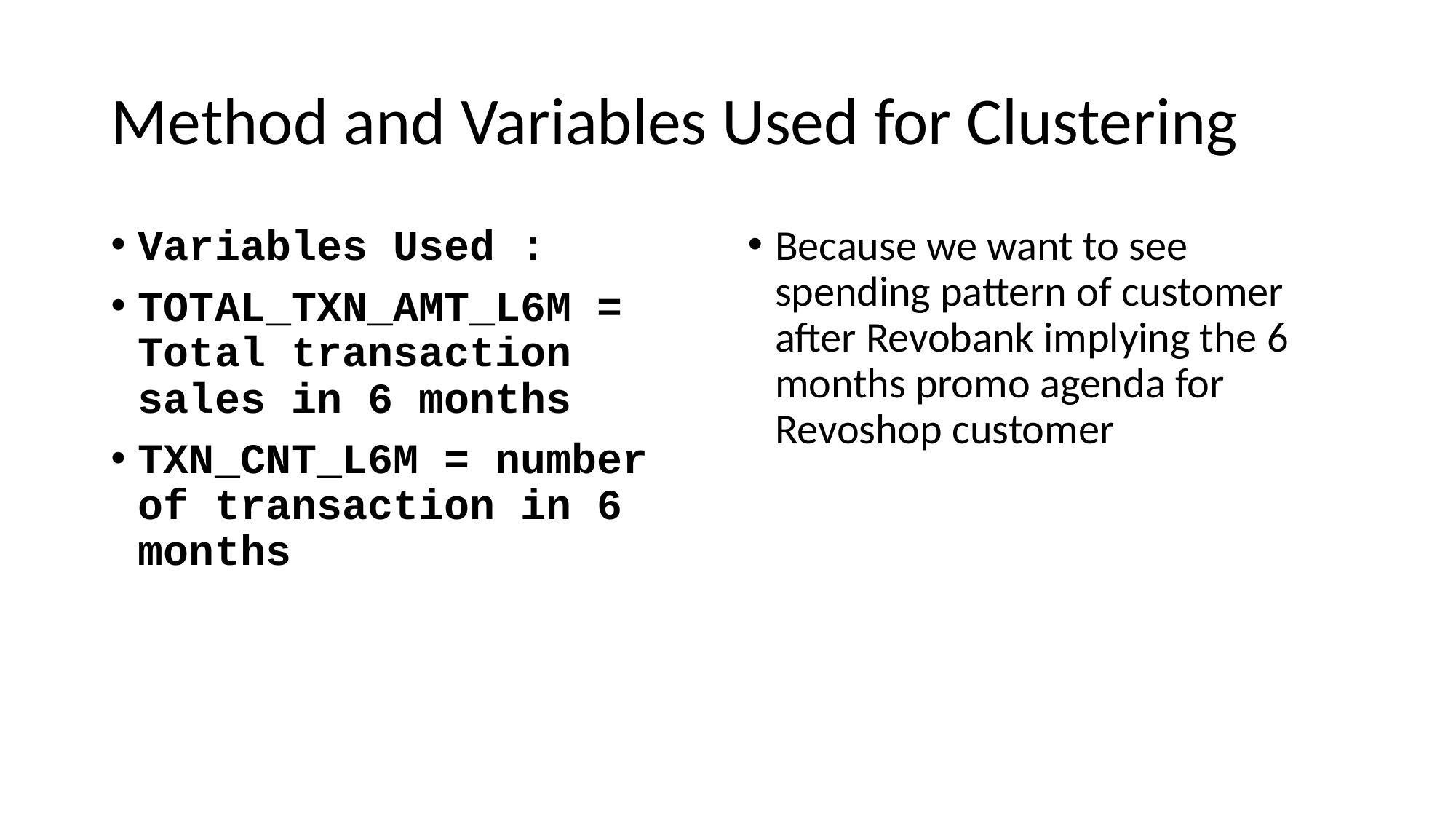

# Method and Variables Used for Clustering
Variables Used :
TOTAL_TXN_AMT_L6M = Total transaction sales in 6 months
TXN_CNT_L6M = number of transaction in 6 months

Because we want to see spending pattern of customer after Revobank implying the 6 months promo agenda for Revoshop customer